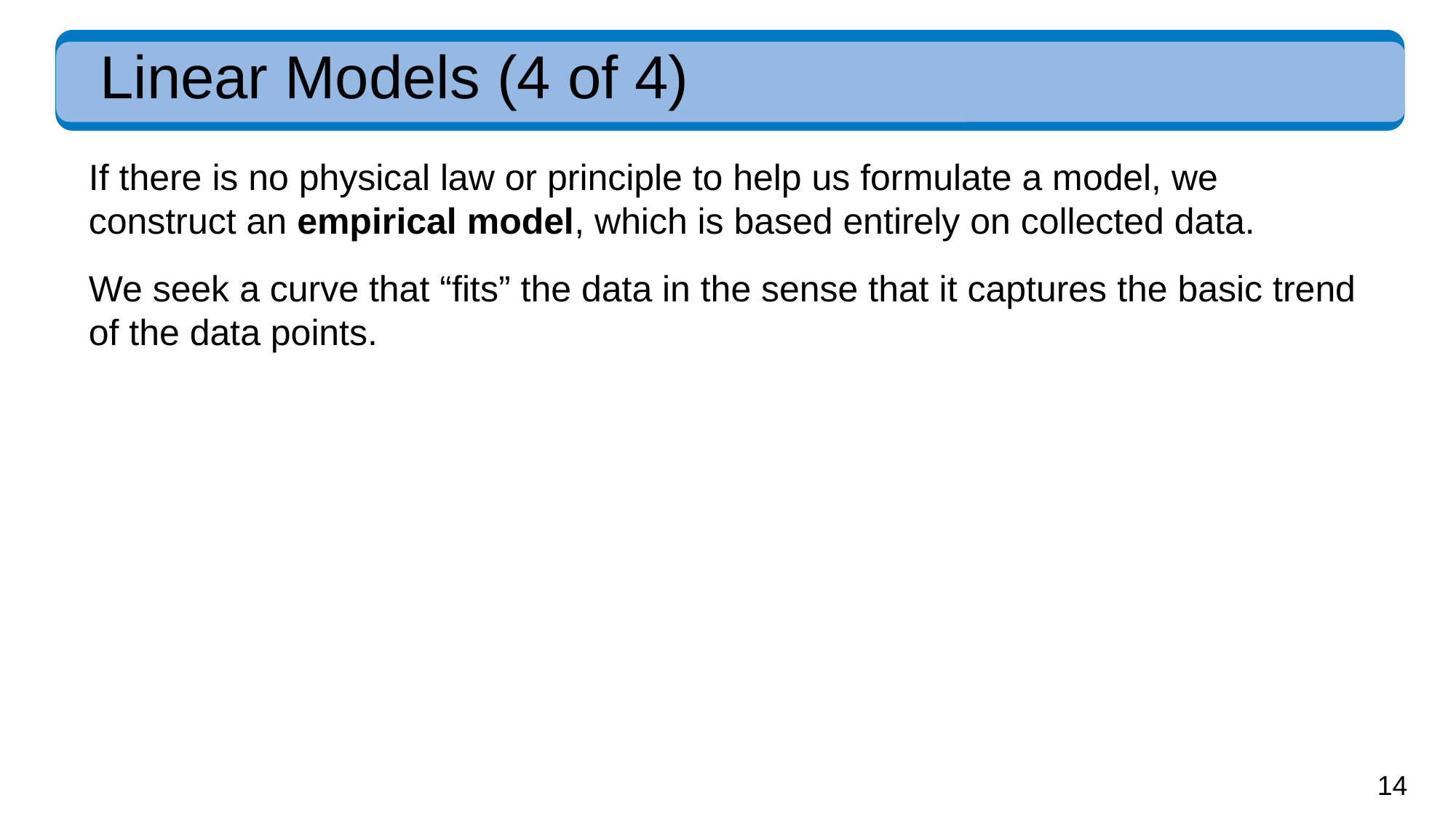

# Linear Models (4 of 4)
If there is no physical law or principle to help us formulate a model, we construct an empirical model, which is based entirely on collected data.
We seek a curve that “fits” the data in the sense that it captures the basic trend of the data points.